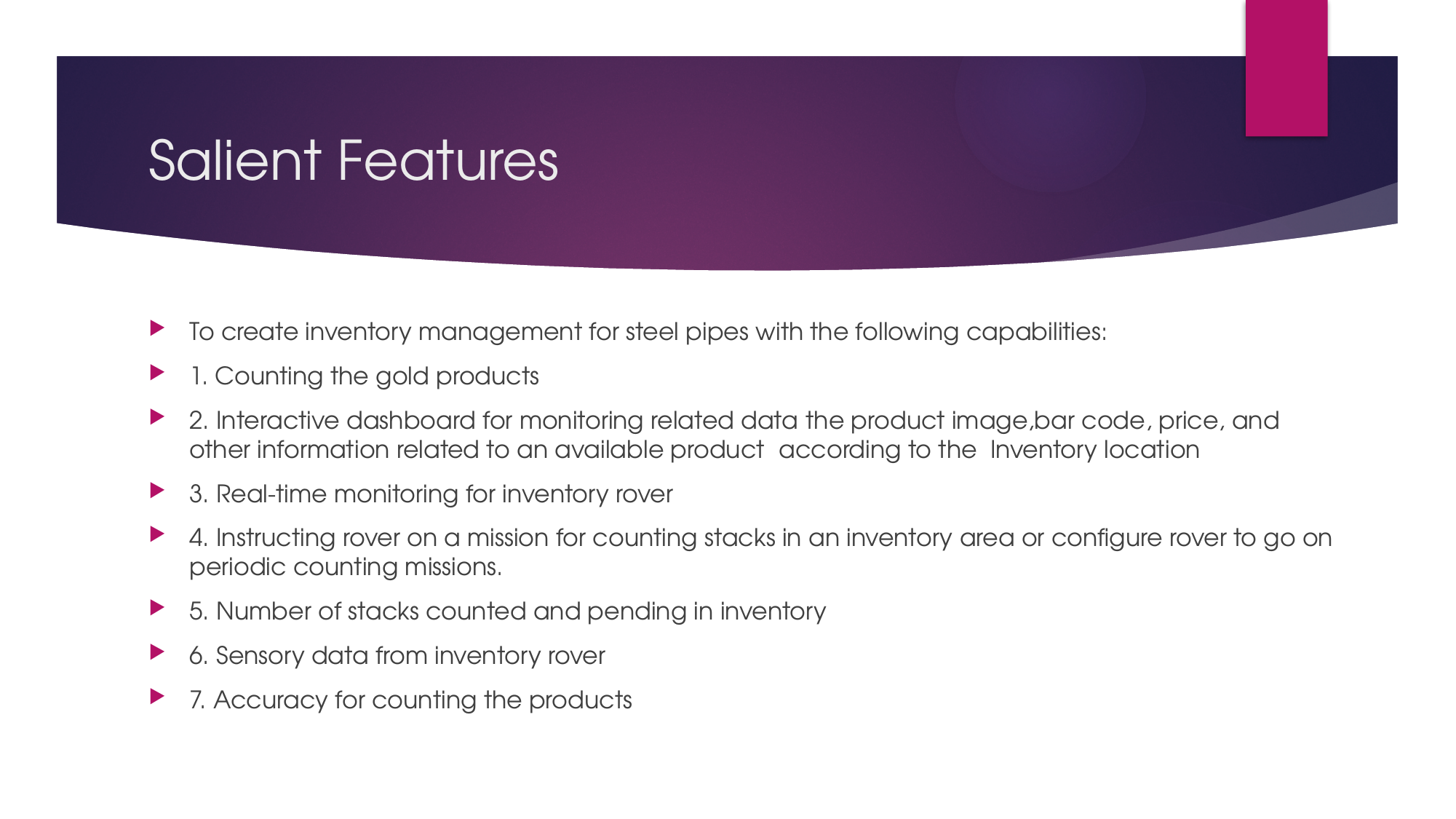

# Salient Features
To create inventory management for steel pipes with the following capabilities:
1. Counting the gold products
2. Interactive dashboard for monitoring related data the product image,bar code, price, and other information related to an available product  according to the  Inventory location
3. Real-time monitoring for inventory rover
4. Instructing rover on a mission for counting stacks in an inventory area or configure rover to go on periodic counting missions.
5. Number of stacks counted and pending in inventory
6. Sensory data from inventory rover
7. Accuracy for counting the products